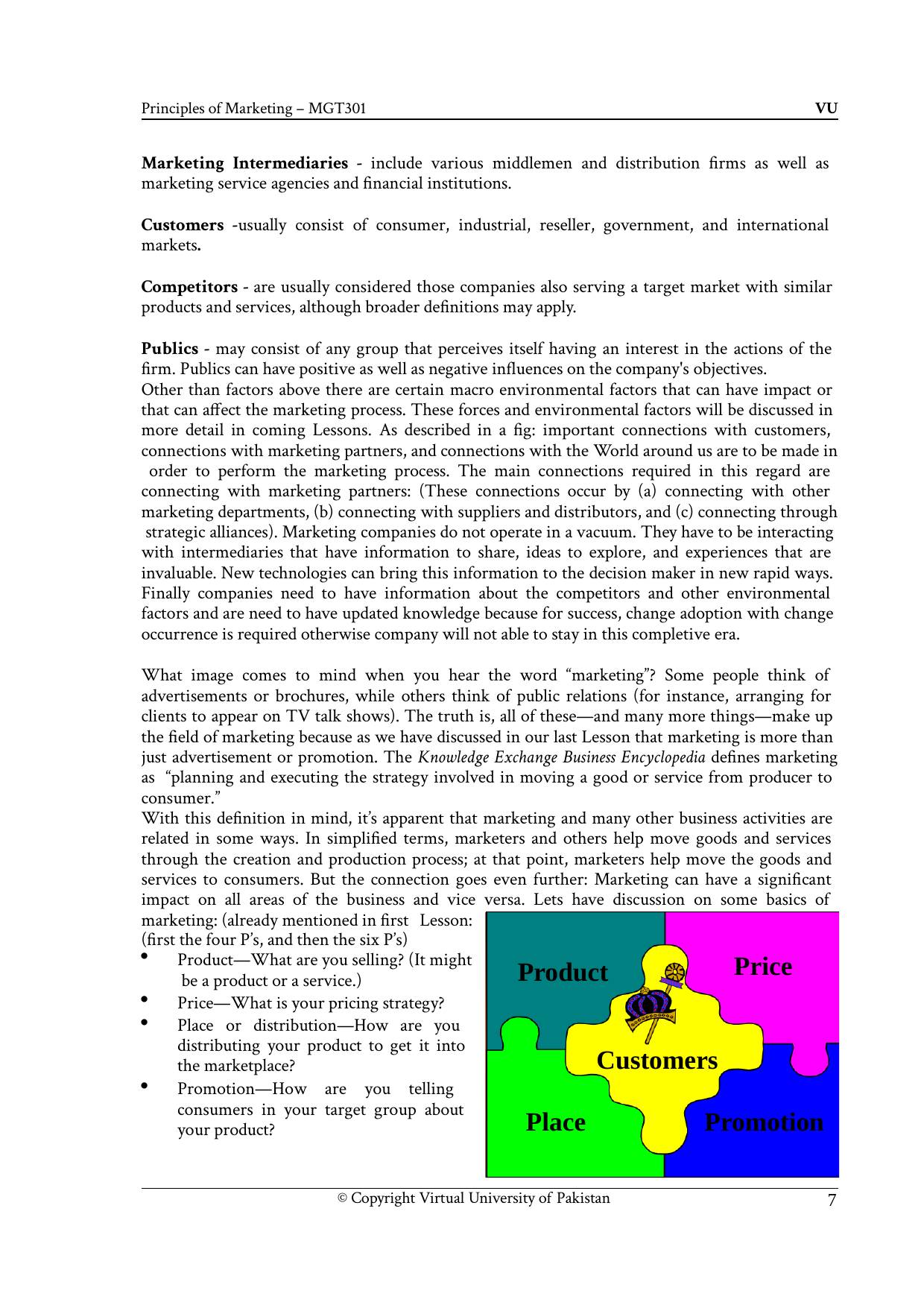

Principles of Marketing – MGT301
VU

Marketing Intermediaries - include various middlemen and distribution firms as well as  marketing service agencies and financial institutions.

Customers -usually consist of consumer, industrial, reseller, government, and international  markets.

Competitors - are usually considered those companies also serving a target market with similar  products and services, although broader definitions may apply.

Publics - may consist of any group that perceives itself having an interest in the actions of the  firm. Publics can have positive as well as negative influences on the company's objectives.
Other than factors above there are certain macro environmental factors that can have impact or  that can affect the marketing process. These forces and environmental factors will be discussed in  more detail in coming Lessons. As described in a fig: important connections with customers,  connections with marketing partners, and connections with the World around us are to be made in  order to perform the marketing process. The main connections required in this regard are  connecting with marketing partners: (These connections occur by (a) connecting with other  marketing departments, (b) connecting with suppliers and distributors, and (c) connecting through  strategic alliances). Marketing companies do not operate in a vacuum. They have to be interacting  with intermediaries that have information to share, ideas to explore, and experiences that are  invaluable. New technologies can bring this information to the decision maker in new rapid ways.  Finally companies need to have information about the competitors and other environmental  factors and are need to have updated knowledge because for success, change adoption with change  occurrence is required otherwise company will not able to stay in this completive era.

What image comes to mind when you hear the word “marketing”? Some people think of  advertisements or brochures, while others think of public relations (for instance, arranging for  clients to appear on TV talk shows). The truth is, all of these—and many more things—make up  the field of marketing because as we have discussed in our last Lesson that marketing is more than  just advertisement or promotion. The Knowledge Exchange Business Encyclopedia defines marketing as  “planning and executing the strategy involved in moving a good or service from producer to  consumer.”
With this definition in mind, it’s apparent that marketing and many other business activities are  related in some ways. In simplified terms, marketers and others help move goods and services  through the creation and production process; at that point, marketers help move the goods and  services to consumers. But the connection goes even further: Marketing can have a significant  impact on all areas of the business and vice versa. Lets have discussion on some basics of  marketing: (already mentioned in first  Lesson:
(first the four P’s, and then the six P’s)

Product—What are you selling? (It might  be a product or a service.)
Price—What is your pricing strategy?
Place or distribution—How are you  distributing your product to get it into  the marketplace?
Price
Product
Customers
Promotion—How are you telling  consumers in your target group about  your product?
Place
Promotion
© Copyright Virtual University of Pakistan
7